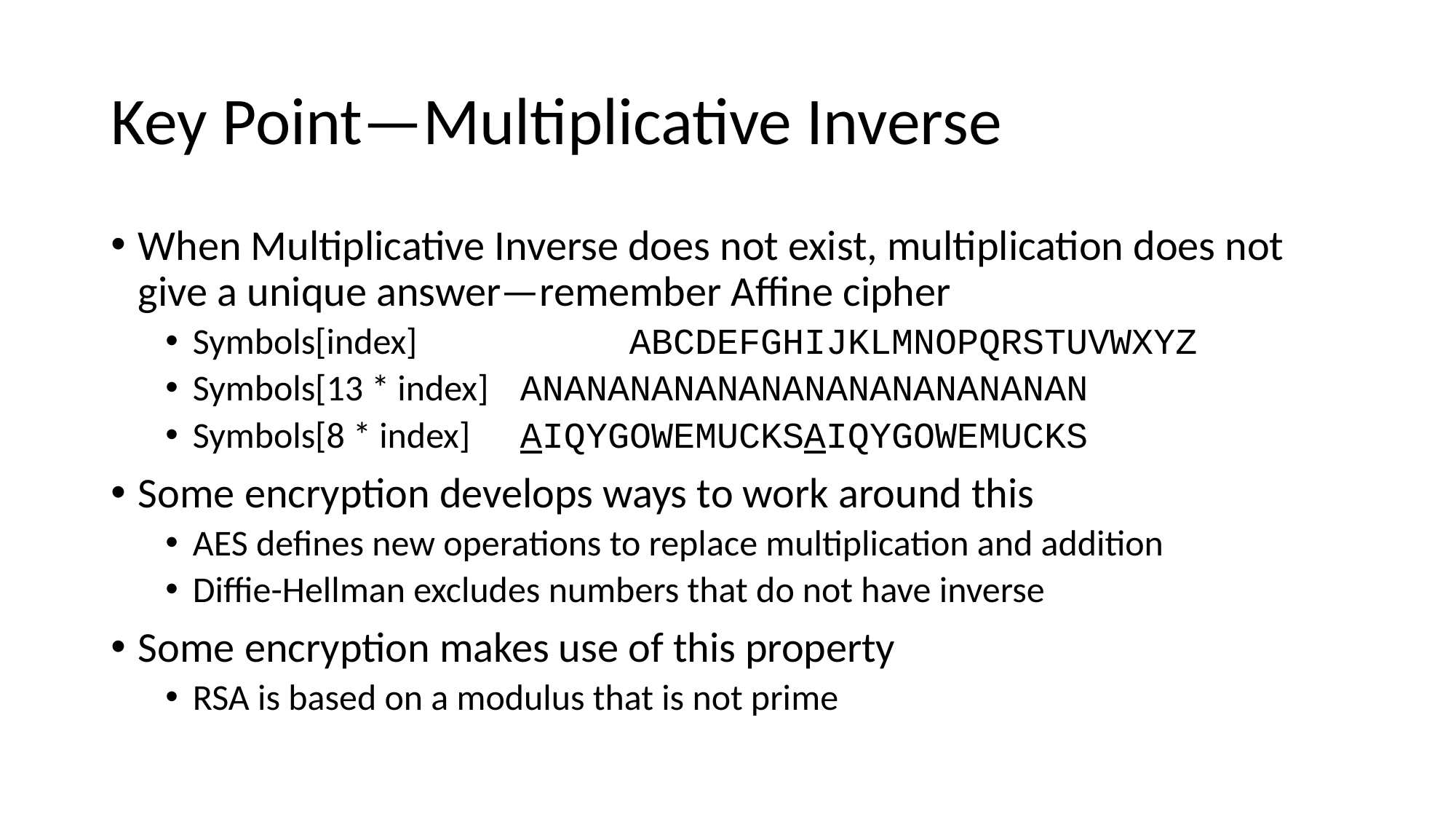

# Key Point—Multiplicative Inverse
When Multiplicative Inverse does not exist, multiplication does not give a unique answer—remember Affine cipher
Symbols[index]		ABCDEFGHIJKLMNOPQRSTUVWXYZ
Symbols[13 * index]	ANANANANANANANANANANANANAN
Symbols[8 * index]	AIQYGOWEMUCKSAIQYGOWEMUCKS
Some encryption develops ways to work around this
AES defines new operations to replace multiplication and addition
Diffie-Hellman excludes numbers that do not have inverse
Some encryption makes use of this property
RSA is based on a modulus that is not prime